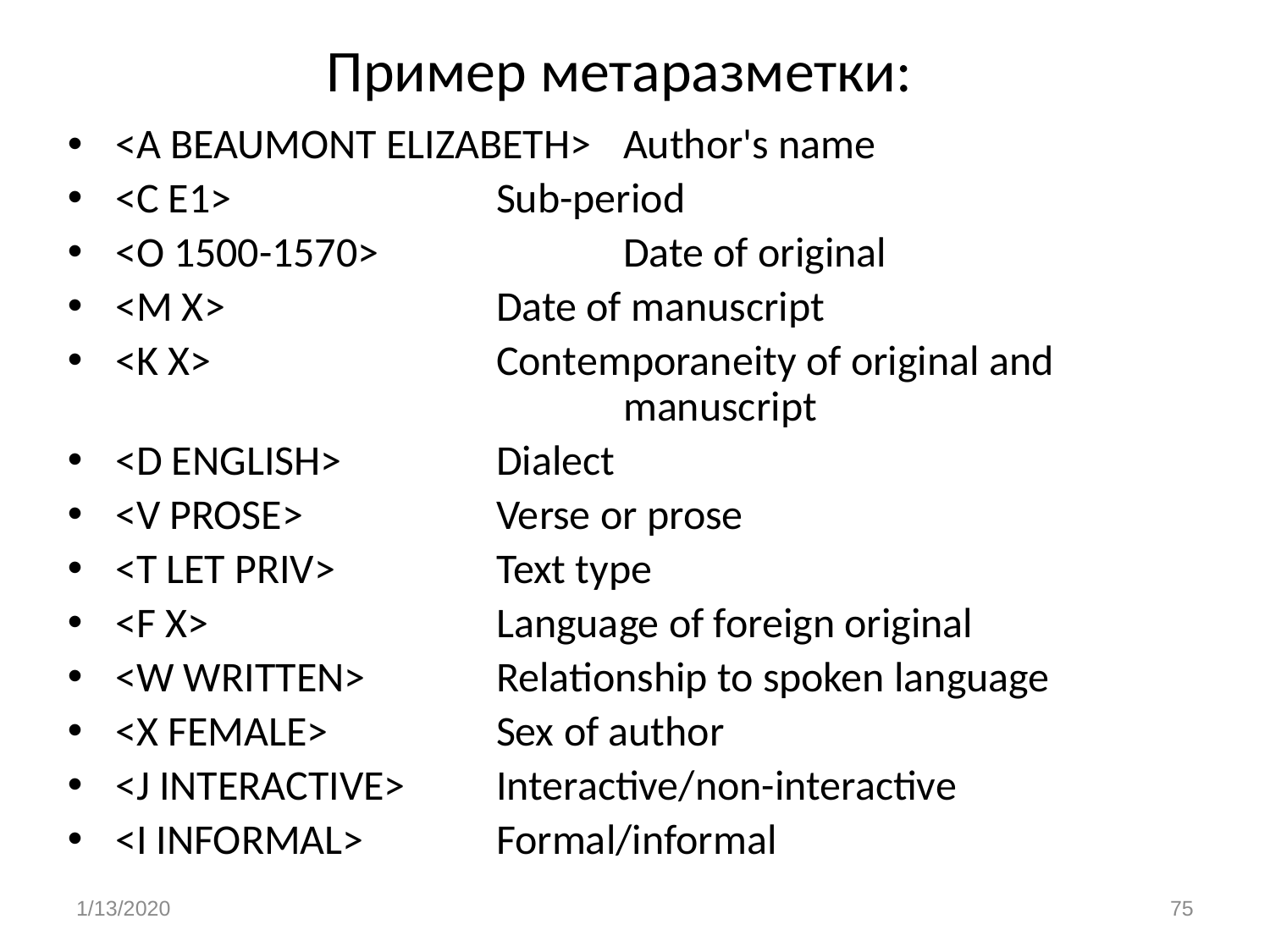

# Пример метаразметки:
<A BEAUMONT ELIZABETH>	Author's name
<C E1>			Sub-period
<O 1500-1570>		Date of original
<M X>			Date of manuscript
<K X>			Contemporaneity of original and 					manuscript
<D ENGLISH>		Dialect
<V PROSE>		Verse or prose
<T LET PRIV>		Text type
<F X>			Language of foreign original
<W WRITTEN>		Relationship to spoken language
<X FEMALE>		Sex of author
<J INTERACTIVE>	Interactive/non-interactive
<I INFORMAL>		Formal/informal
1/13/2020
75